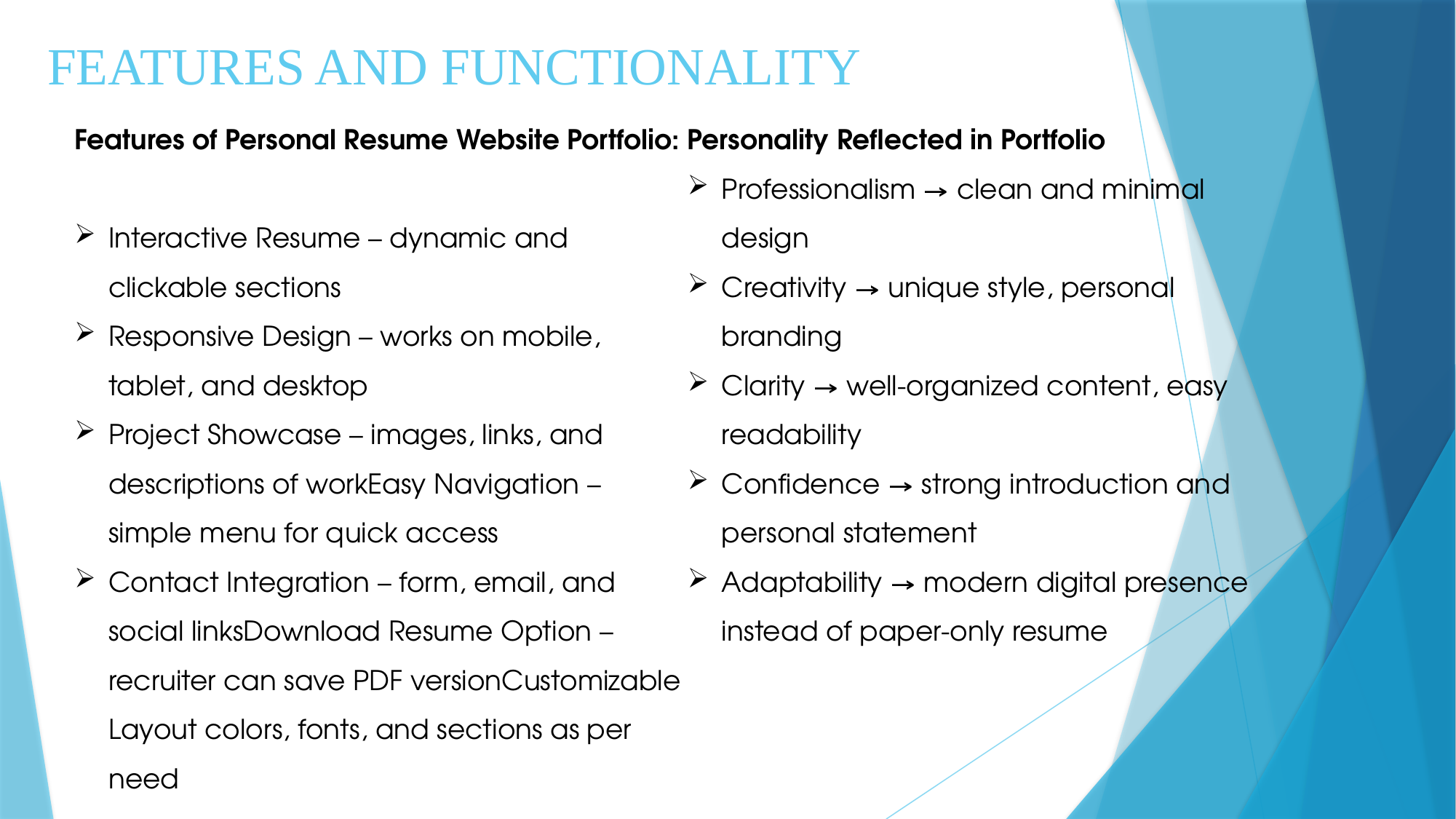

# FEATURES AND FUNCTIONALITY
Features of Personal Resume Website Portfolio:
Interactive Resume – dynamic and clickable sections
Responsive Design – works on mobile, tablet, and desktop
Project Showcase – images, links, and descriptions of workEasy Navigation – simple menu for quick access
Contact Integration – form, email, and social linksDownload Resume Option – recruiter can save PDF versionCustomizable Layout colors, fonts, and sections as per need
Personality Reflected in Portfolio
Professionalism → clean and minimal design
Creativity → unique style, personal branding
Clarity → well-organized content, easy readability
Confidence → strong introduction and personal statement
Adaptability → modern digital presence instead of paper-only resume